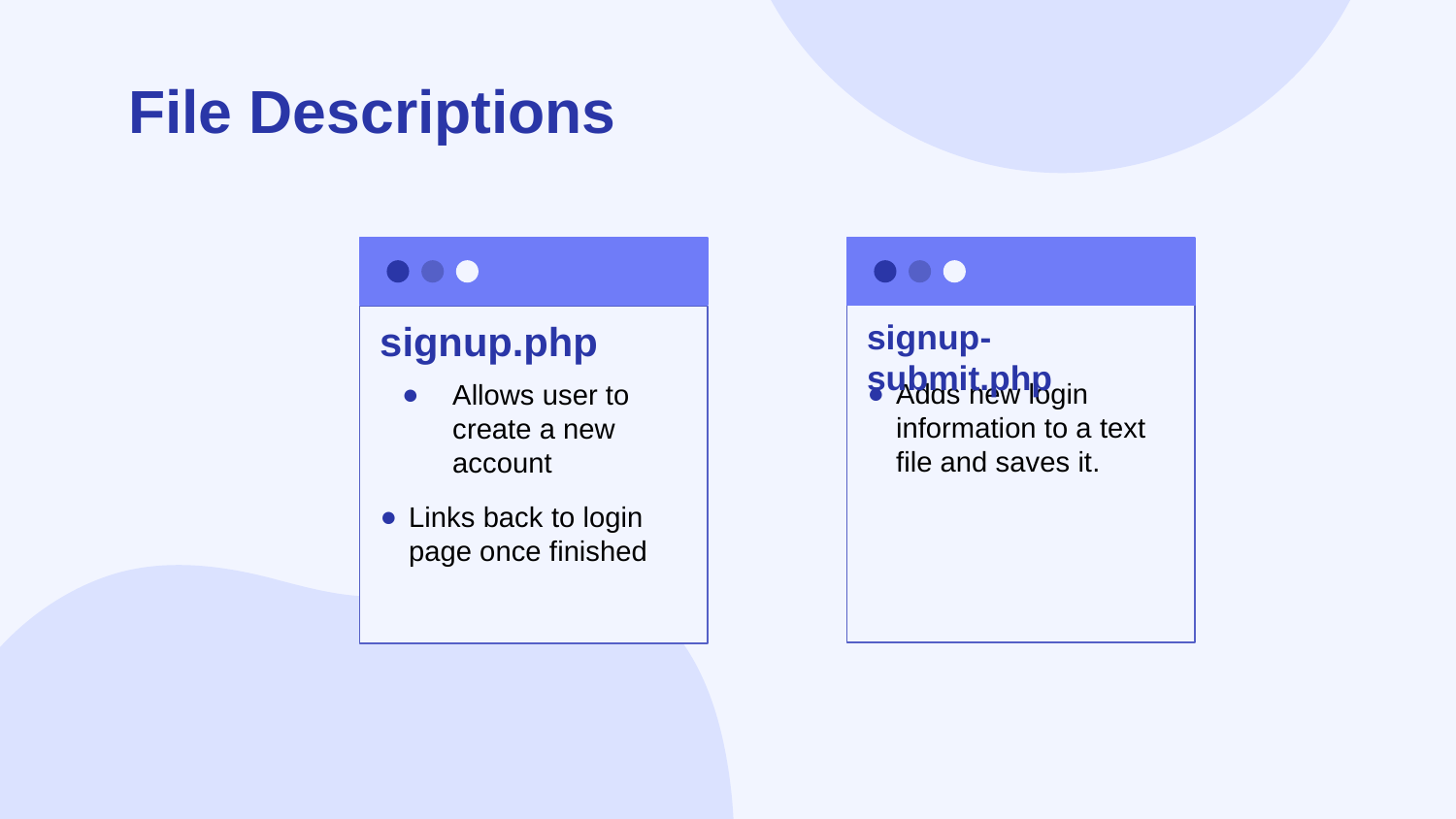

# File Descriptions

signup-submit.php
signup.php
Adds new login information to a text file and saves it.

Allows user to create a new account
Links back to login page once finished